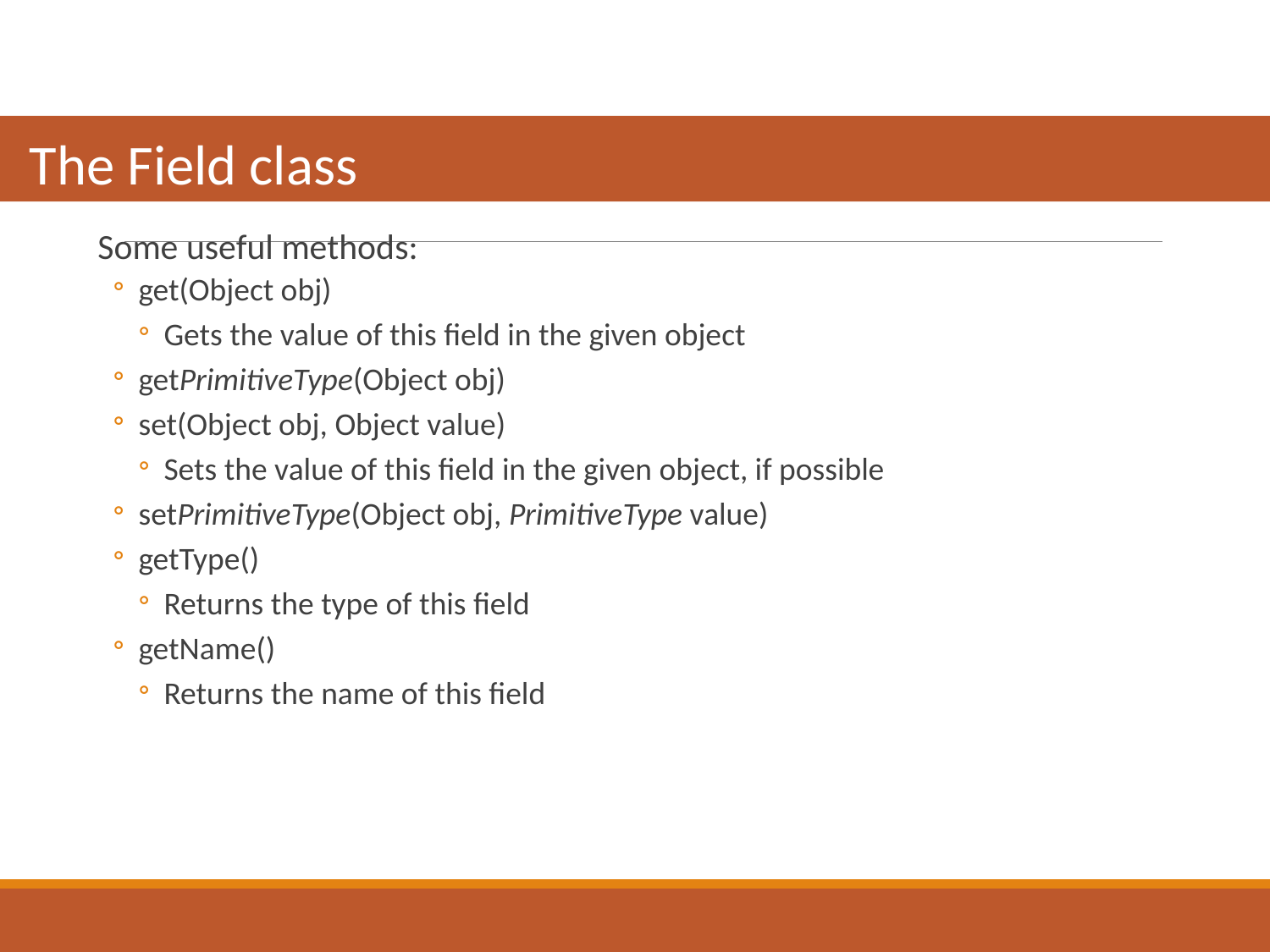

The Field class
Some useful methods:
get(Object obj)
Gets the value of this field in the given object
getPrimitiveType(Object obj)
set(Object obj, Object value)
Sets the value of this field in the given object, if possible
setPrimitiveType(Object obj, PrimitiveType value)
getType()
Returns the type of this field
getName()
Returns the name of this field